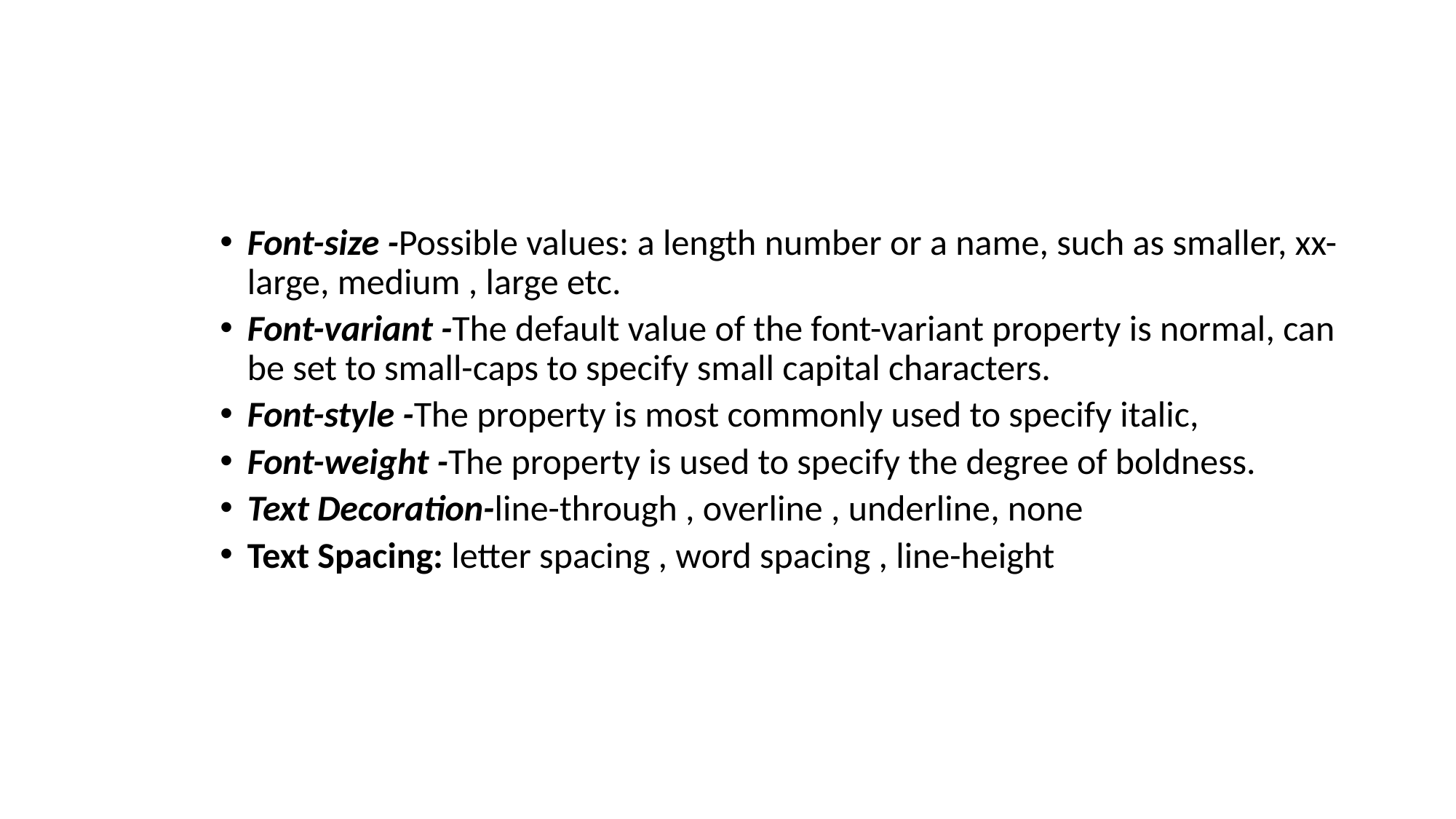

#
Font-size -Possible values: a length number or a name, such as smaller, xx-large, medium , large etc.
Font-variant -The default value of the font-variant property is normal, can be set to small-caps to specify small capital characters.
Font-style -The property is most commonly used to specify italic,
Font-weight -The property is used to specify the degree of boldness.
Text Decoration-line-through , overline , underline, none
Text Spacing: letter spacing , word spacing , line-height